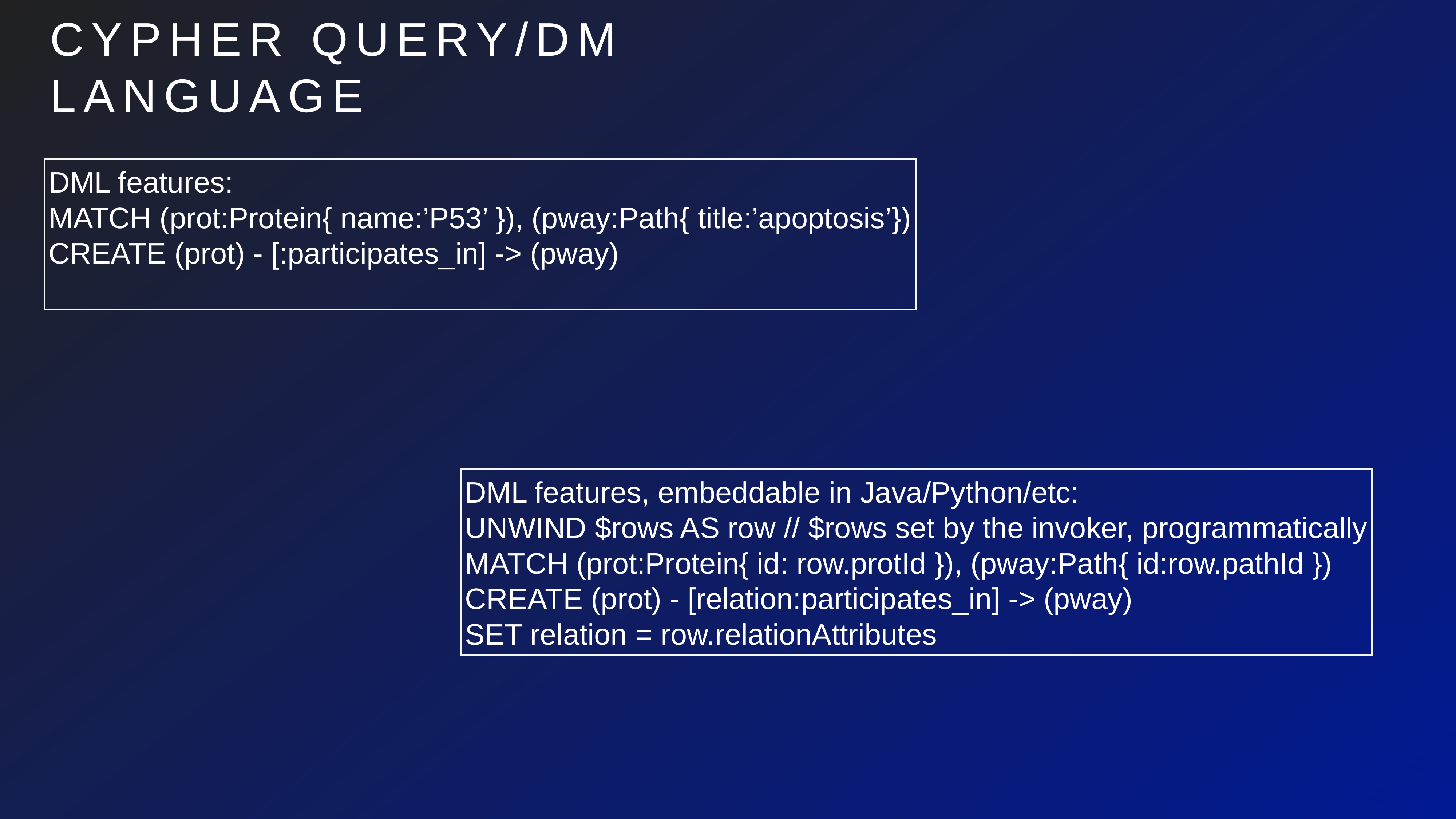

Cypher Query/DM Language
DML features:
MATCH (prot:Protein{ name:’P53’ }), (pway:Path{ title:’apoptosis’})
CREATE (prot) - [:participates_in] -> (pway)
DML features, embeddable in Java/Python/etc:
UNWIND $rows AS row // $rows set by the invoker, programmatically
MATCH (prot:Protein{ id: row.protId }), (pway:Path{ id:row.pathId })
CREATE (prot) - [relation:participates_in] -> (pway)
SET relation = row.relationAttributes